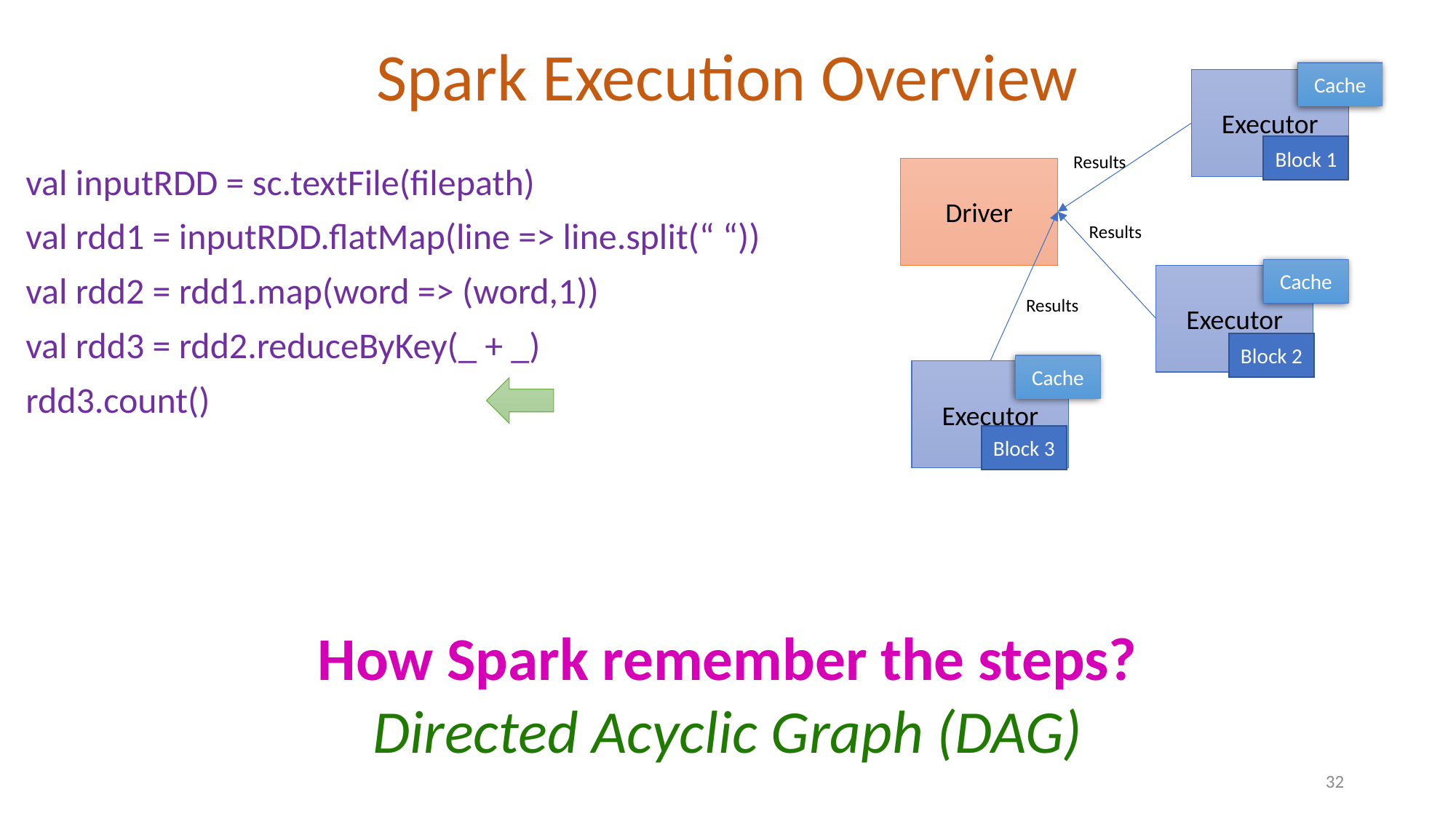

# Spark Execution Overview
Cache
Executor
Block 1
Results
val inputRDD = sc.textFile(filepath)
val rdd1 = inputRDD.flatMap(line => line.split(“ “))
val rdd2 = rdd1.map(word => (word,1))
val rdd3 = rdd2.reduceByKey(_ + _)
rdd3.count()
Driver
Results
Cache
Executor
Results
Block 2
Cache
Executor

Block 3
How Spark remember the steps?
Directed Acyclic Graph (DAG)
32